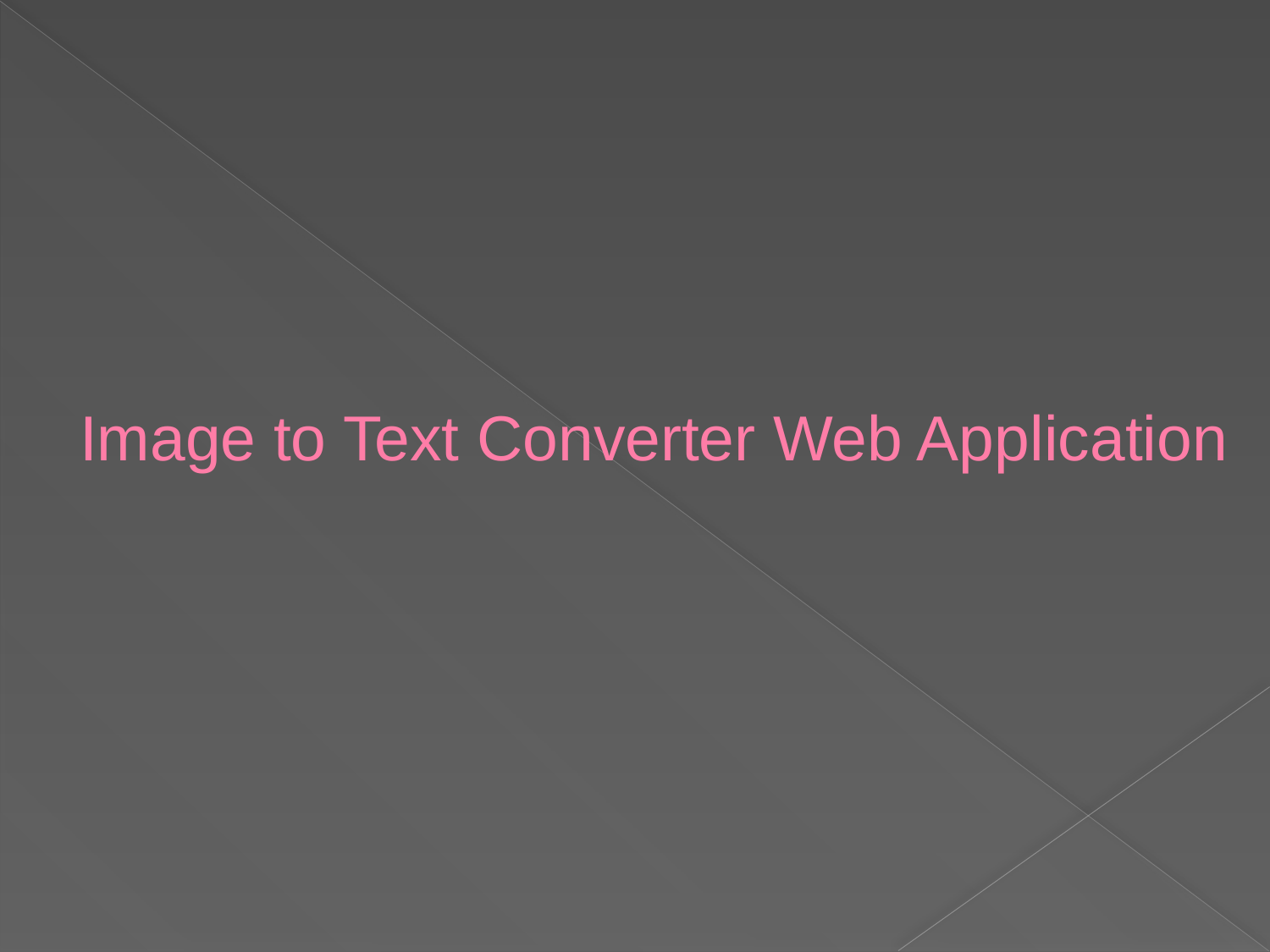

# Image to Text Converter Web Application